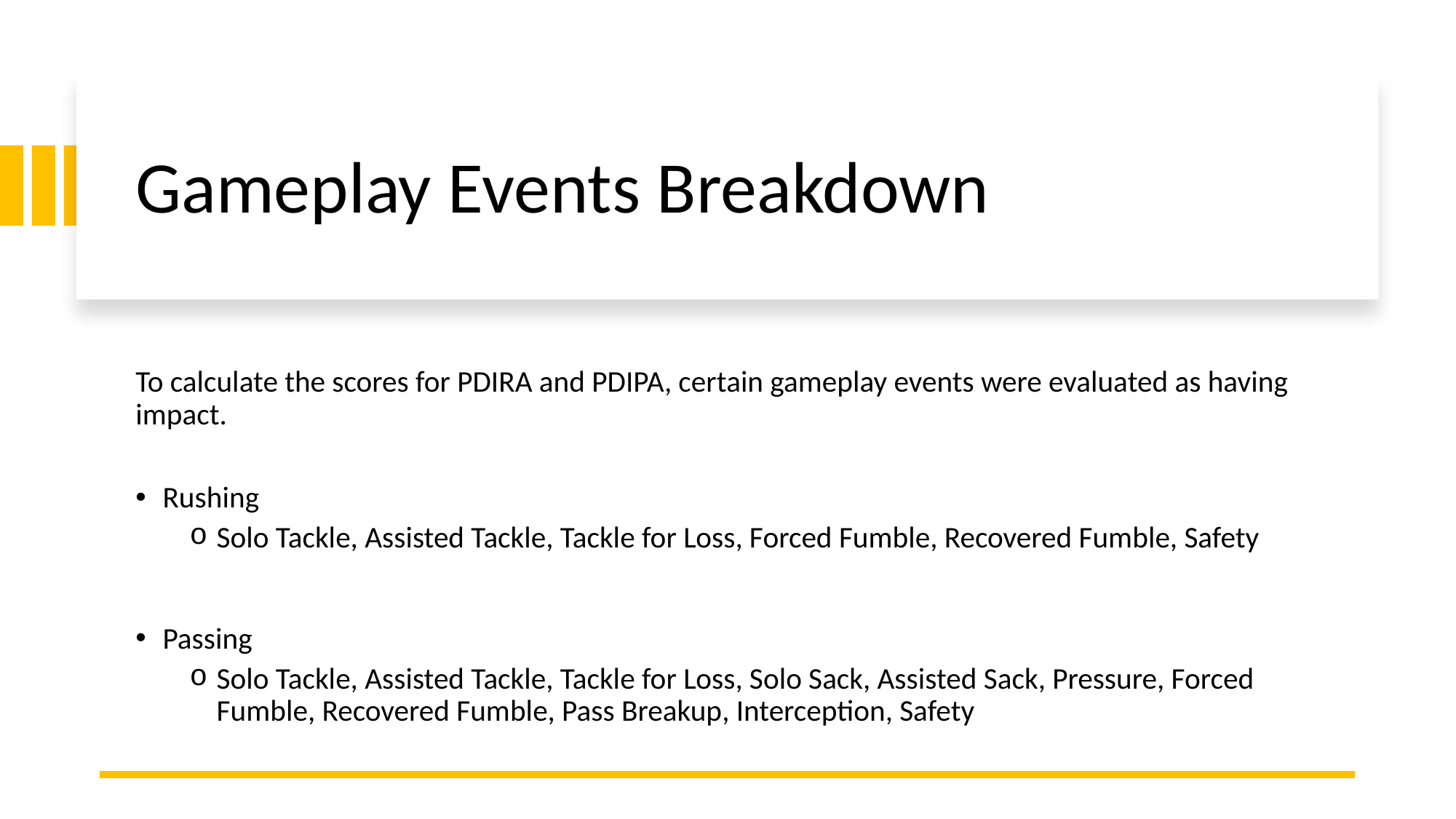

# Gameplay Events Breakdown

To calculate the scores for PDIRA and PDIPA, certain gameplay events were evaluated as having impact.
Rushing
Solo Tackle, Assisted Tackle, Tackle for Loss, Forced Fumble, Recovered Fumble, Safety

Passing
Solo Tackle, Assisted Tackle, Tackle for Loss, Solo Sack, Assisted Sack, Pressure, Forced Fumble, Recovered Fumble, Pass Breakup, Interception, Safety